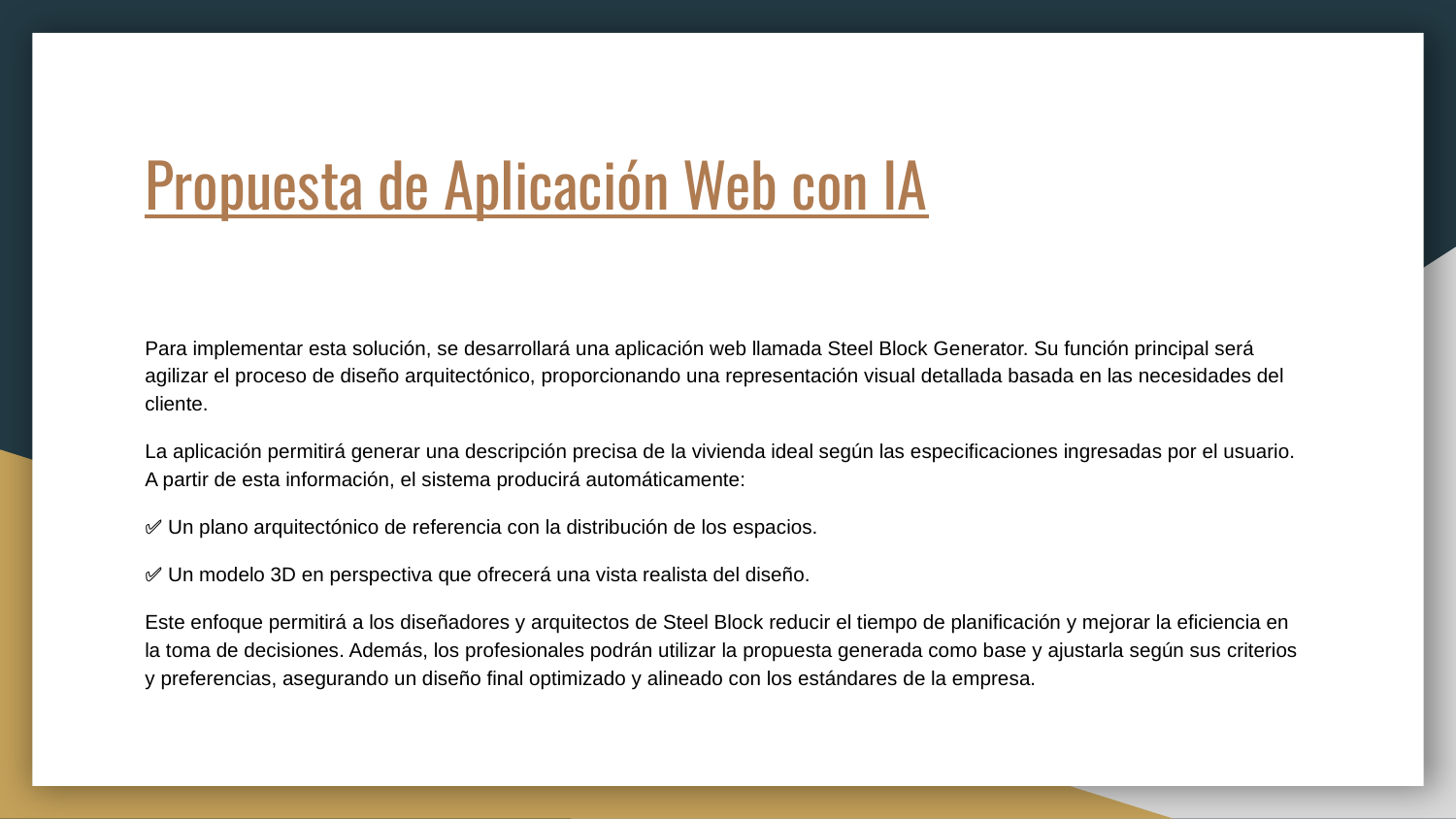

# Propuesta de Aplicación Web con IA
Para implementar esta solución, se desarrollará una aplicación web llamada Steel Block Generator. Su función principal será agilizar el proceso de diseño arquitectónico, proporcionando una representación visual detallada basada en las necesidades del cliente.
La aplicación permitirá generar una descripción precisa de la vivienda ideal según las especificaciones ingresadas por el usuario. A partir de esta información, el sistema producirá automáticamente:
✅ Un plano arquitectónico de referencia con la distribución de los espacios.
✅ Un modelo 3D en perspectiva que ofrecerá una vista realista del diseño.
Este enfoque permitirá a los diseñadores y arquitectos de Steel Block reducir el tiempo de planificación y mejorar la eficiencia en la toma de decisiones. Además, los profesionales podrán utilizar la propuesta generada como base y ajustarla según sus criterios y preferencias, asegurando un diseño final optimizado y alineado con los estándares de la empresa.